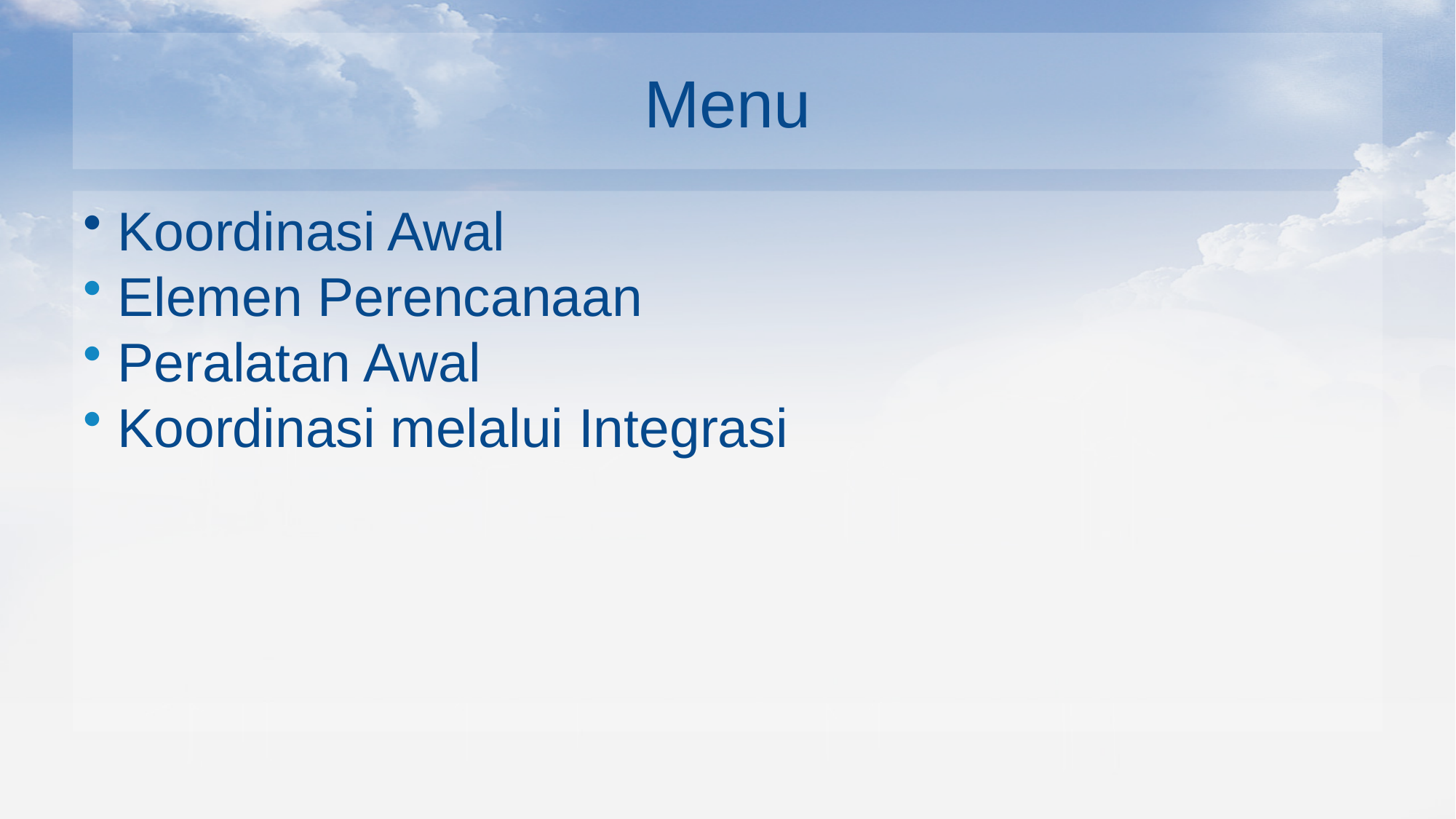

# Menu
Koordinasi Awal
Elemen Perencanaan
Peralatan Awal
Koordinasi melalui Integrasi